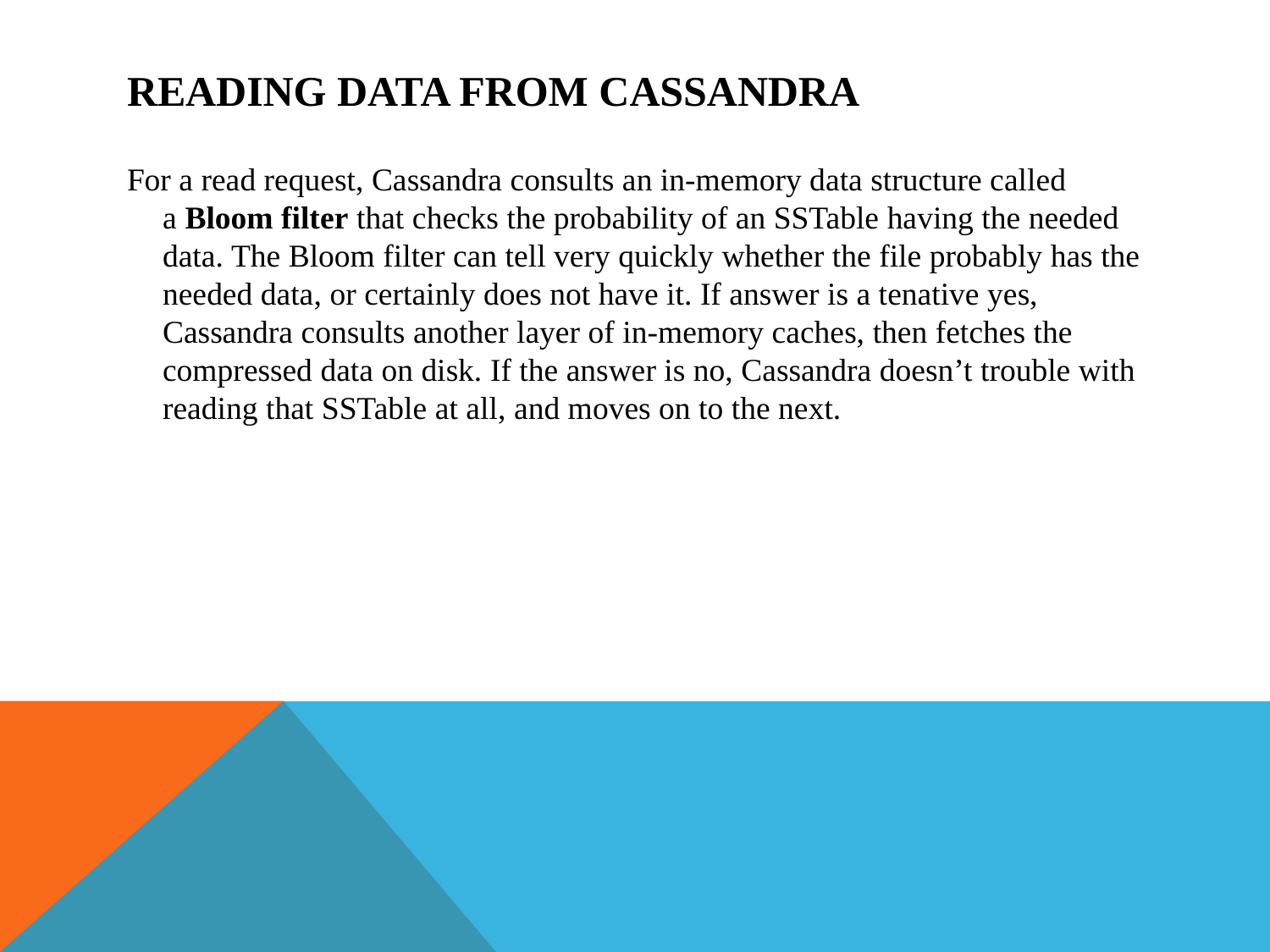

# Reading Data FROM cassandra
For a read request, Cassandra consults an in-memory data structure called a Bloom filter that checks the probability of an SSTable having the needed data. The Bloom filter can tell very quickly whether the file probably has the needed data, or certainly does not have it. If answer is a tenative yes, Cassandra consults another layer of in-memory caches, then fetches the compressed data on disk. If the answer is no, Cassandra doesn’t trouble with reading that SSTable at all, and moves on to the next.